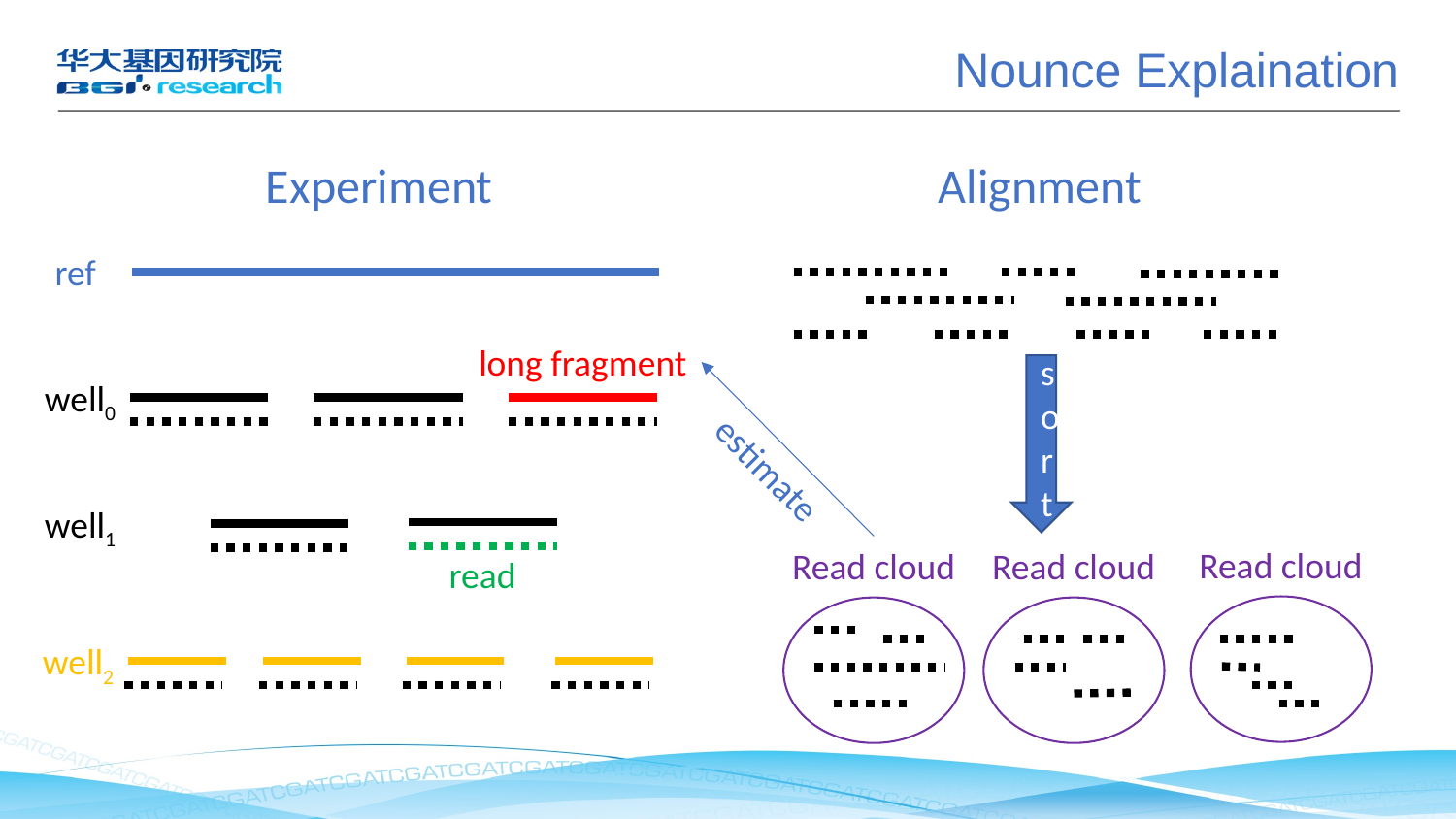

Nounce Explaination
Experiment
Alignment
ref
long fragment
sort
well0
estimate
well1
Read cloud
Read cloud
Read cloud
read

well2